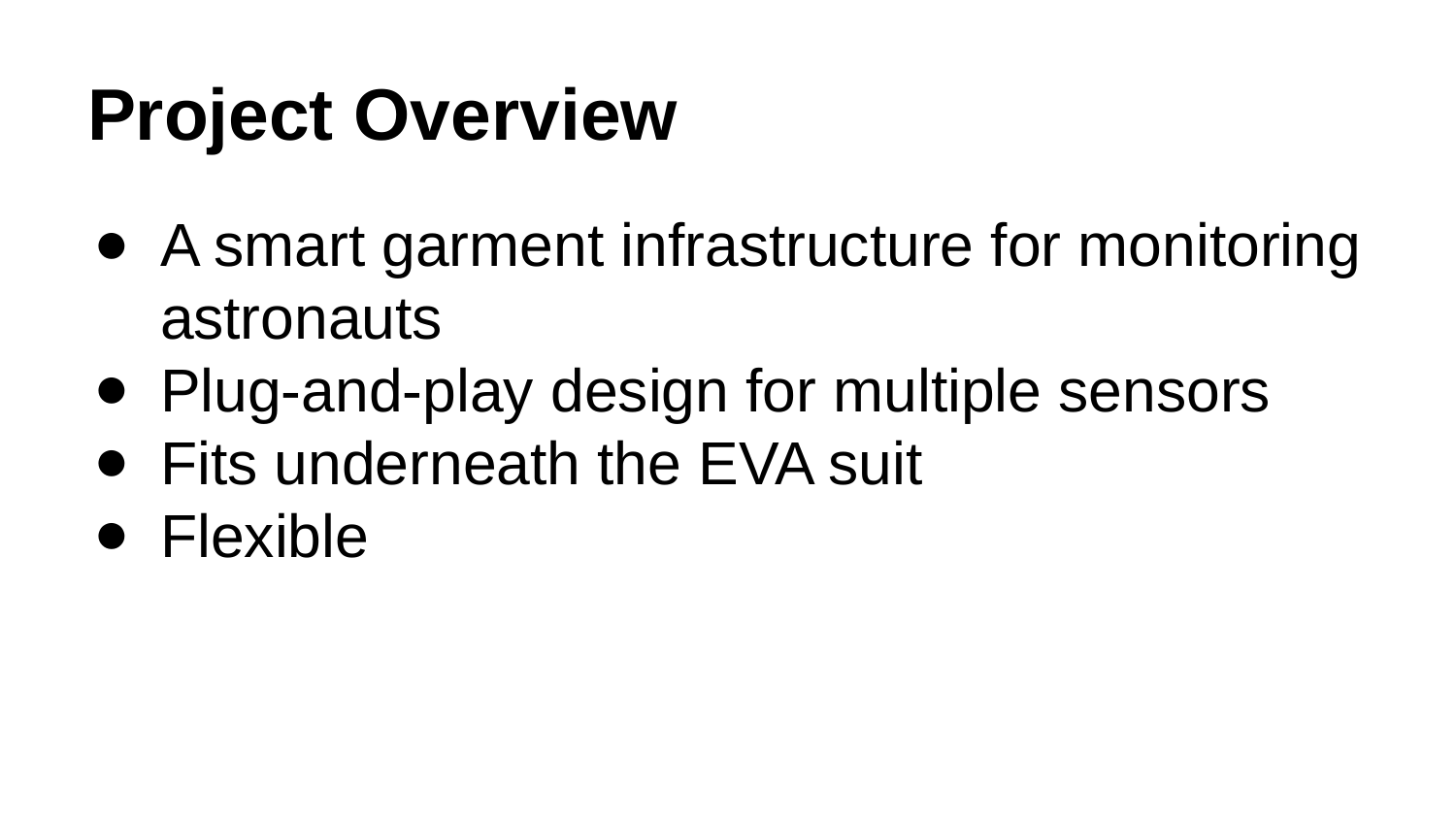

# Project Overview
A smart garment infrastructure for monitoring astronauts
Plug-and-play design for multiple sensors
Fits underneath the EVA suit
Flexible